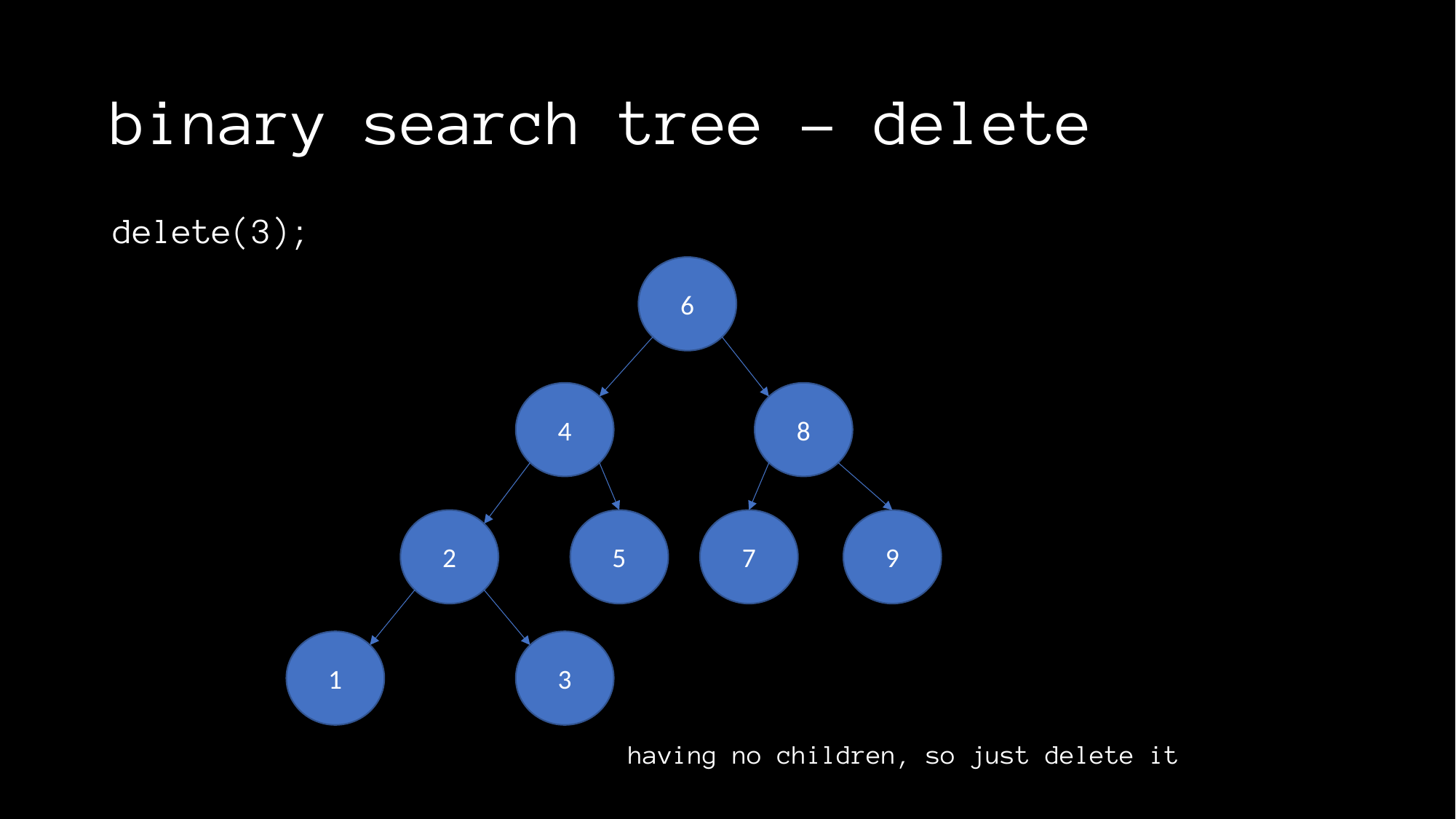

# binary search tree - delete
delete(3);
6
4
8
7
9
5
2
1
3
having no children, so just delete it